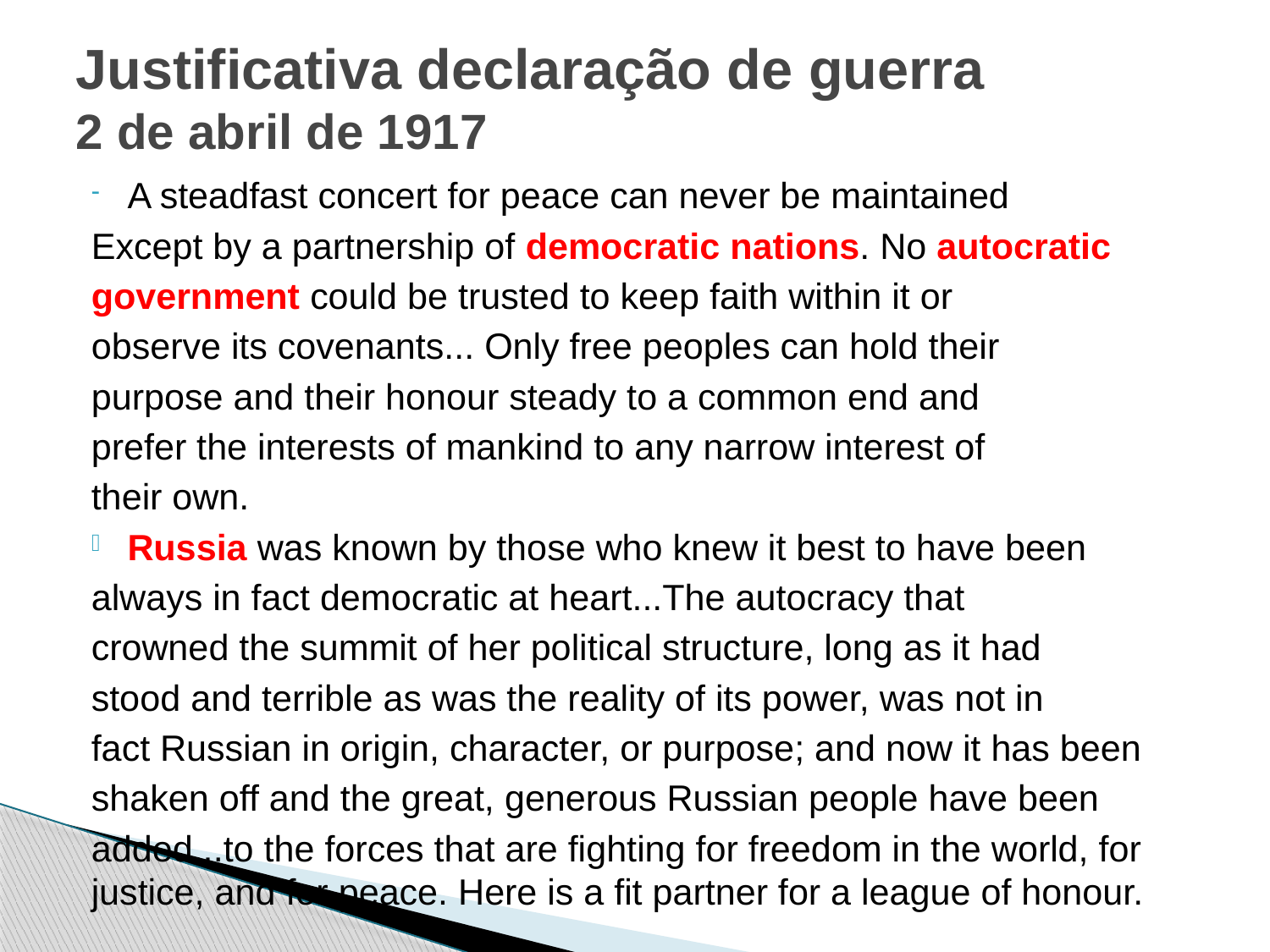

# Justificativa declaração de guerra 2 de abril de 1917
A steadfast concert for peace can never be maintained
Except by a partnership of democratic nations. No autocratic
government could be trusted to keep faith within it or
observe its covenants... Only free peoples can hold their
purpose and their honour steady to a common end and
prefer the interests of mankind to any narrow interest of
their own.
Russia was known by those who knew it best to have been
always in fact democratic at heart...The autocracy that
crowned the summit of her political structure, long as it had
stood and terrible as was the reality of its power, was not in
fact Russian in origin, character, or purpose; and now it has been
shaken off and the great, generous Russian people have been
added...to the forces that are fighting for freedom in the world, for justice, and for peace. Here is a fit partner for a league of honour.